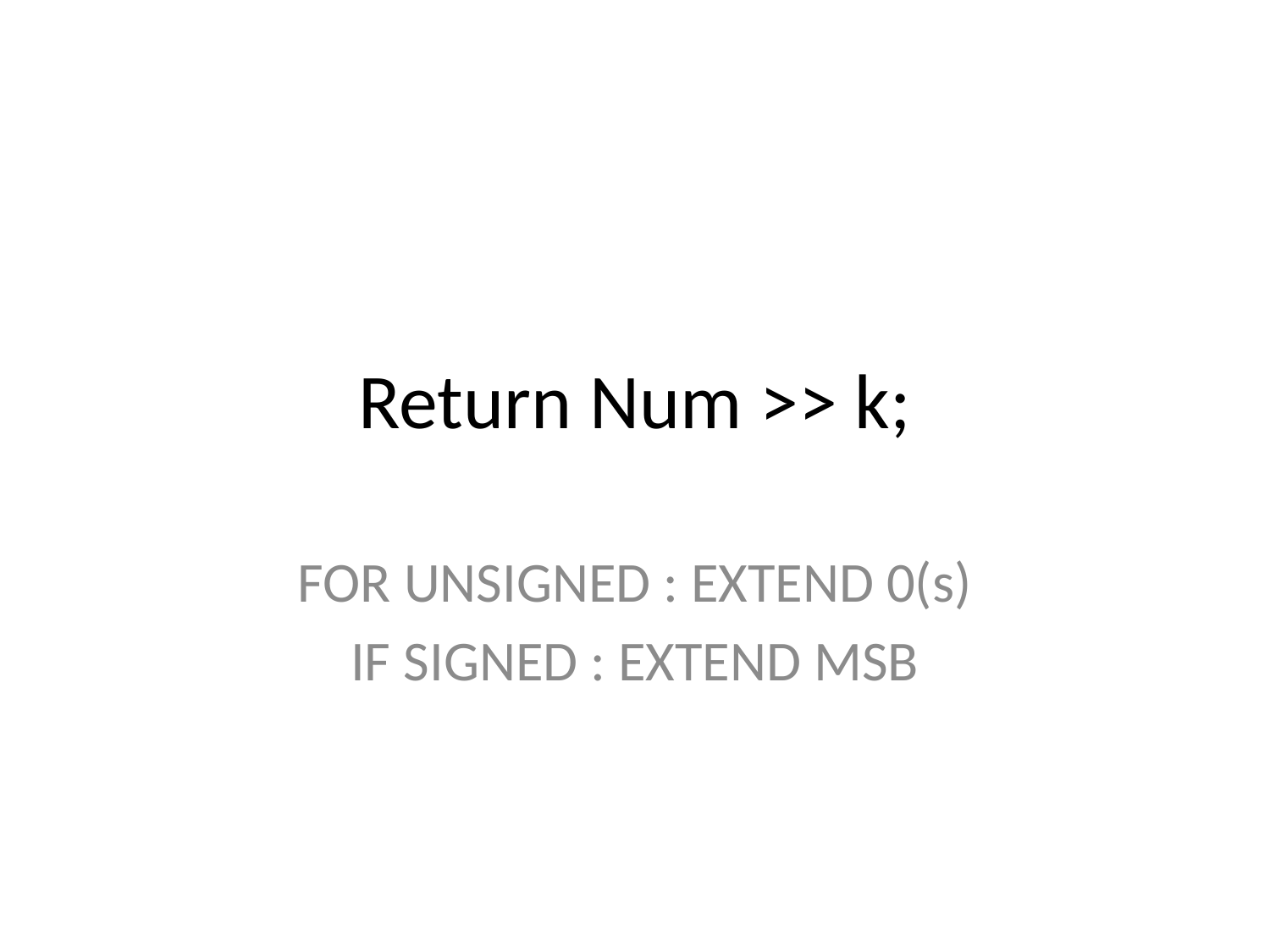

# Return Num >> k;
FOR UNSIGNED : EXTEND 0(s)
IF SIGNED : EXTEND MSB